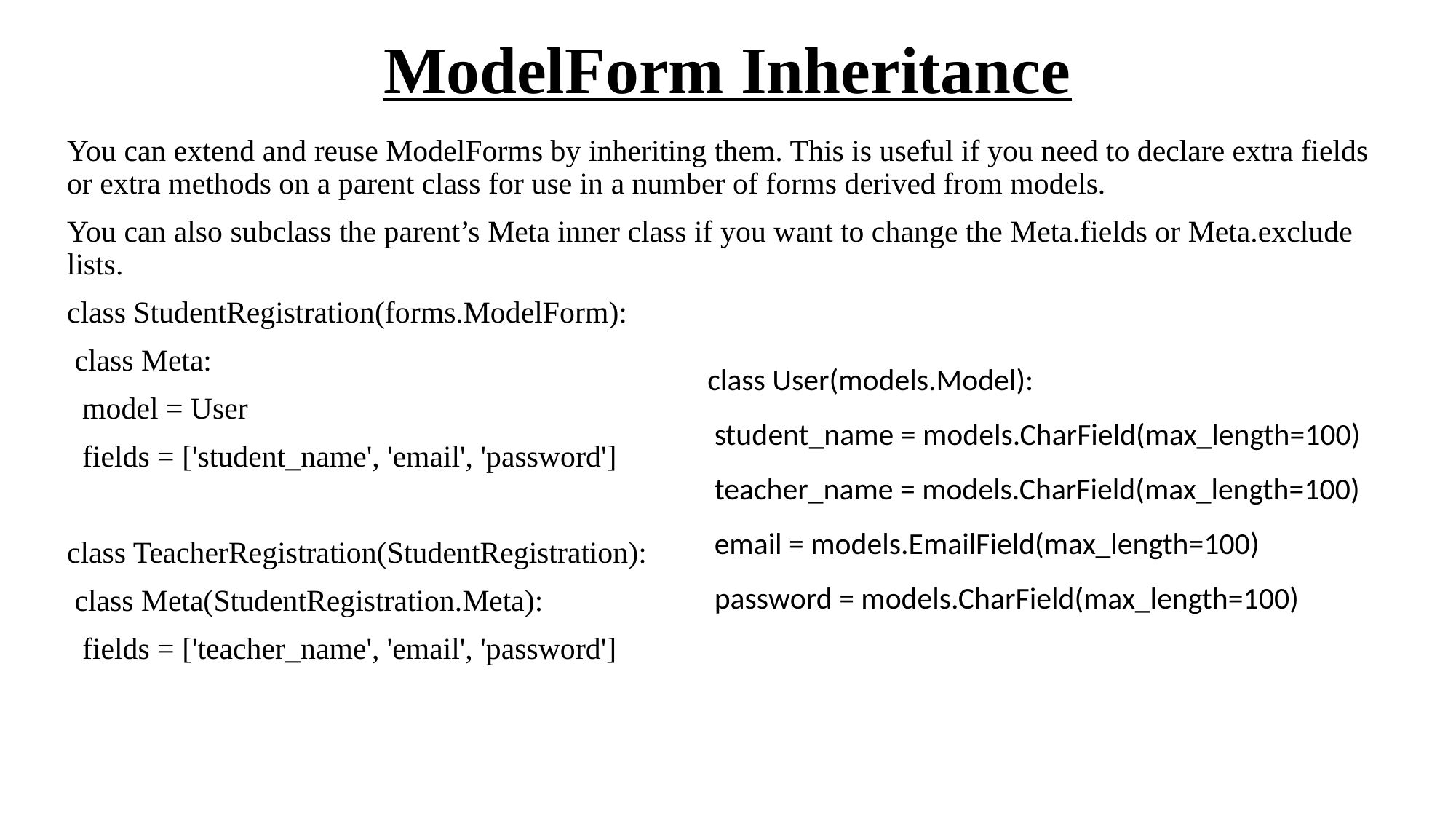

# ModelForm Inheritance
You can extend and reuse ModelForms by inheriting them. This is useful if you need to declare extra fields or extra methods on a parent class for use in a number of forms derived from models.
You can also subclass the parent’s Meta inner class if you want to change the Meta.fields or Meta.exclude lists.
class StudentRegistration(forms.ModelForm):
 class Meta:
  model = User
  fields = ['student_name', 'email', 'password']

class TeacherRegistration(StudentRegistration):
 class Meta(StudentRegistration.Meta):
  fields = ['teacher_name', 'email', 'password']
class User(models.Model):
 student_name = models.CharField(max_length=100)
 teacher_name = models.CharField(max_length=100)
 email = models.EmailField(max_length=100)
 password = models.CharField(max_length=100)